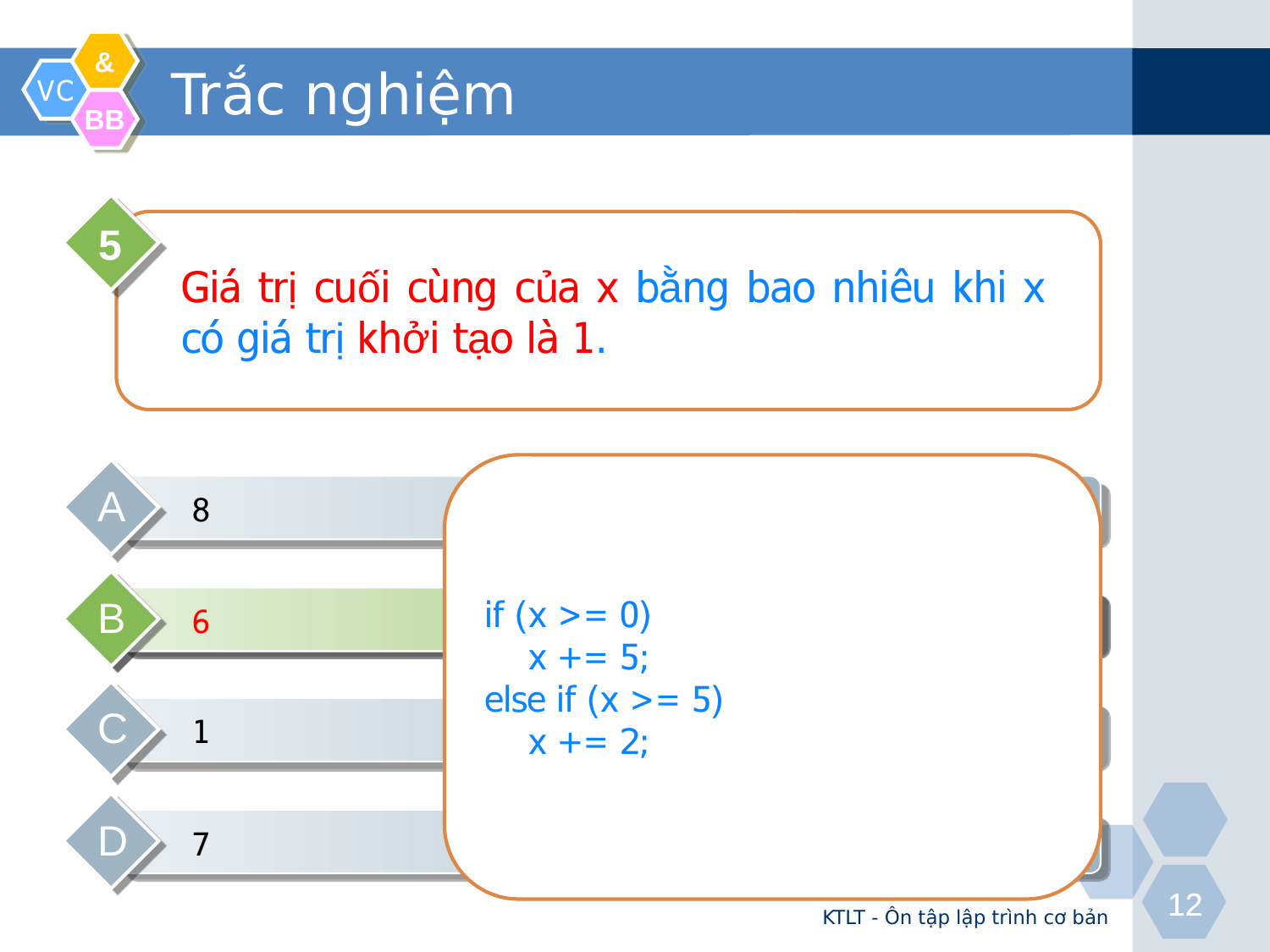

# Trắc nghiệm

5

Giá trị cuối cùng của x bằng bao nhiêu khi x có giá trị khởi tạo là 1.

if (x >= 0)
    x += 5;
else if (x >= 5)
    x += 2;

A

8

B

6

B

6

C

1

D

7
KTLT - Ôn tập lập trình cơ bản